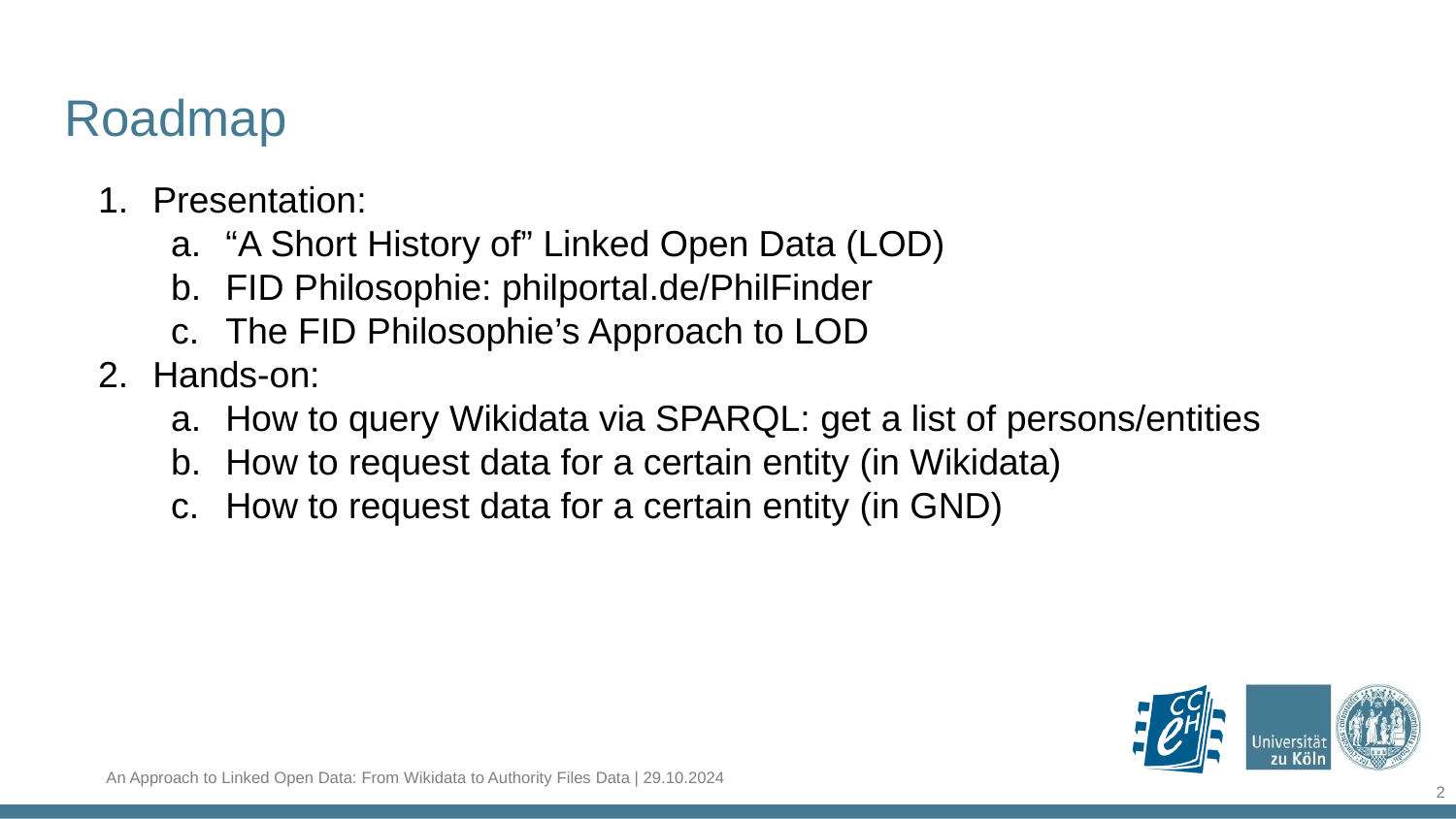

Roadmap
Presentation:
“A Short History of” Linked Open Data (LOD)
FID Philosophie: philportal.de/PhilFinder
The FID Philosophie’s Approach to LOD
Hands-on:
How to query Wikidata via SPARQL: get a list of persons/entities
How to request data for a certain entity (in Wikidata)
How to request data for a certain entity (in GND)
2